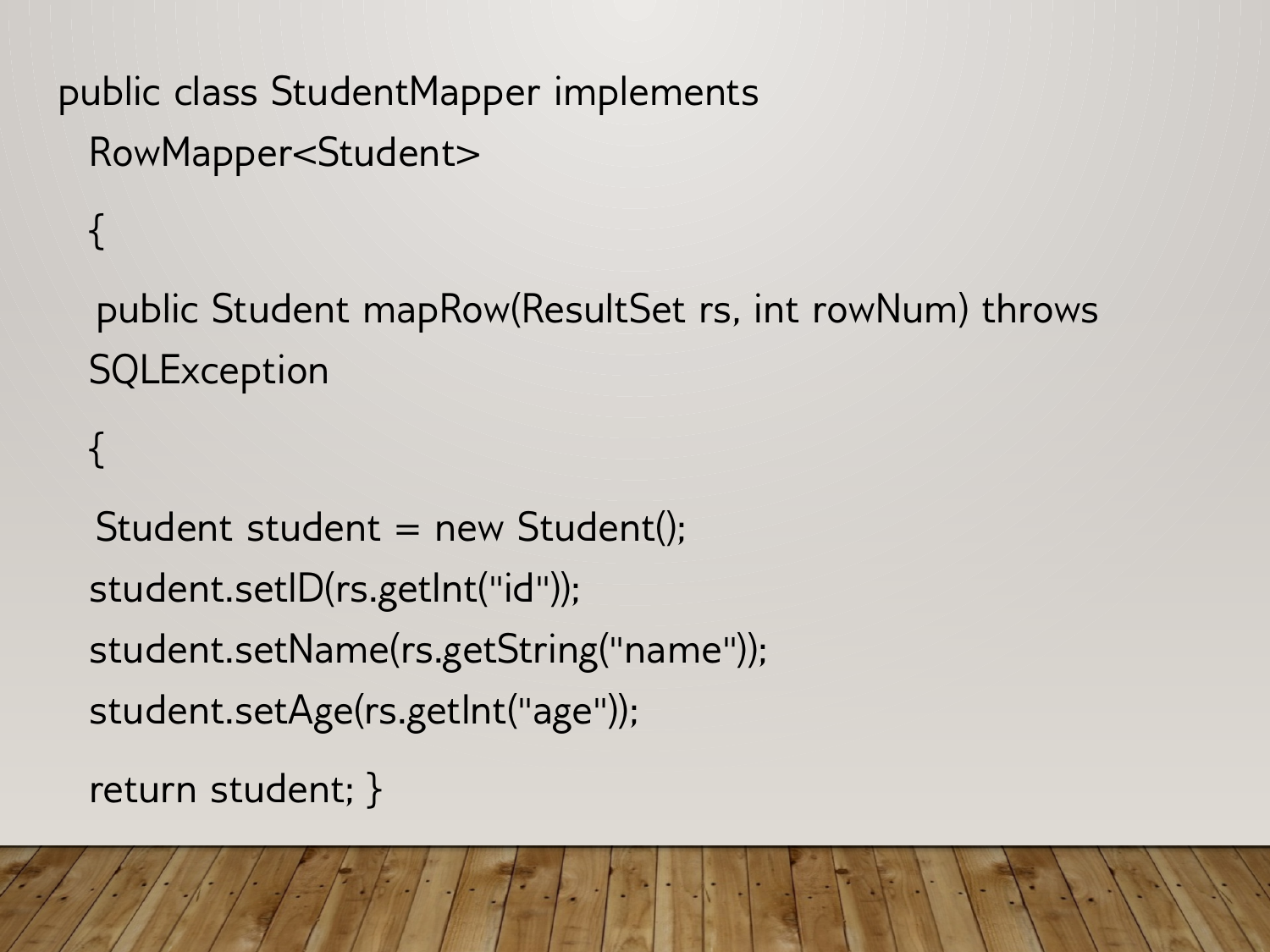

public class StudentMapper implements RowMapper<Student>
	{
   public Student mapRow(ResultSet rs, int rowNum) throws SQLException
	{
   Student student = new Student(); student.setID(rs.getInt("id")); student.setName(rs.getString("name")); student.setAge(rs.getInt("age"));
	return student; }